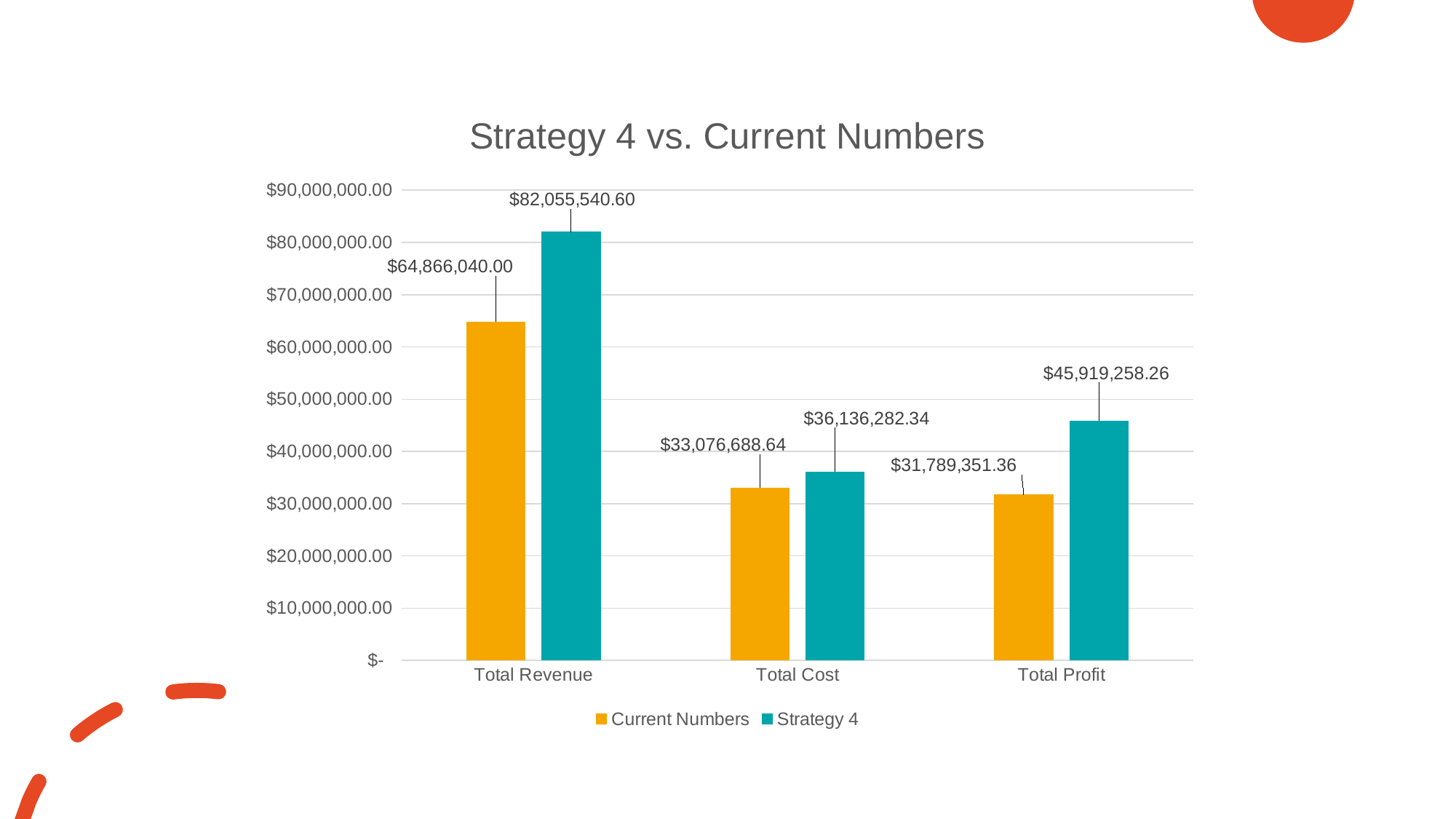

### Chart: Strategy 4 vs. Current Numbers

| Category | Current Numbers | Strategy 4 |
|---|---|---|
| Total Revenue | 64866040.0 | 82055540.60000001 |
| Total Cost | 33076688.639999952 | 36136282.339199945 |
| Total Profit | 31789351.360000048 | 45919258.26080006 |